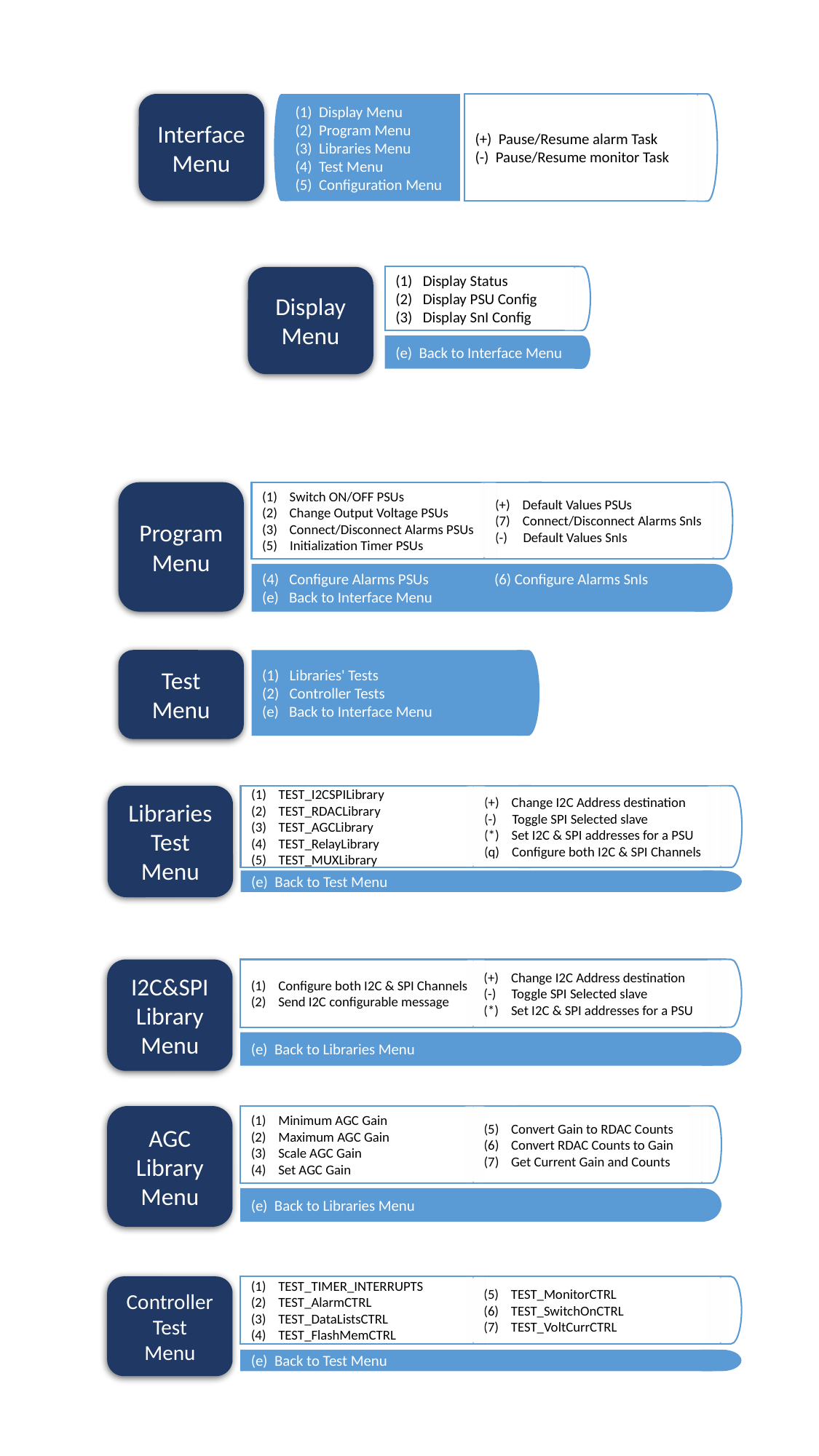

(1)  Display Menu
(2)  Program Menu
(3)  Libraries Menu
(4)  Test Menu
(5)  Configuration Menu

(+)  Pause/Resume alarm Task
(-)  Pause/Resume monitor Task
Interface Menu

Display Status
Display PSU Config
Display SnI Config
Display Menu
(e)  Back to Interface Menu

ProgramMenu

(+)    Default Values PSUs
(7)    Connect/Disconnect Alarms SnIs
(-)     Default Values SnIs

Switch ON/OFF PSUs
Change Output Voltage PSUs
Connect/Disconnect Alarms PSUs
(5)    Initialization Timer PSUs
(4)   Configure Alarms PSUs	    (6) Configure Alarms SnIs
(e)   Back to Interface Menu

Test Menu
Libraries' Tests
Controller Tests
(e)   Back to Interface Menu

Libraries
Test
Menu

(+)    Change I2C Address destination
(-)     Toggle SPI Selected slave
(*)    Set I2C & SPI addresses for a PSU
(q)    Configure both I2C & SPI Channels

TEST_I2CSPILibrary
TEST_RDACLibrary
TEST_AGCLibrary
TEST_RelayLibrary
TEST_MUXLibrary
(e)  Back to Test Menu

I2C&SPI
Library
Menu

(+)    Change I2C Address destination
(-)     Toggle SPI Selected slave
(*)    Set I2C & SPI addresses for a PSU

Configure both I2C & SPI Channels
Send I2C configurable message
(e)  Back to Libraries Menu

AGC
Library
Menu

Convert Gain to RDAC Counts
Convert RDAC Counts to Gain
Get Current Gain and Counts

Minimum AGC Gain
Maximum AGC Gain
Scale AGC Gain
Set AGC Gain
(e)  Back to Libraries Menu

Controller
Test
Menu

TEST_MonitorCTRL
TEST_SwitchOnCTRL
TEST_VoltCurrCTRL

TEST_TIMER_INTERRUPTS
TEST_AlarmCTRL
TEST_DataListsCTRL
TEST_FlashMemCTRL
(e)  Back to Test Menu